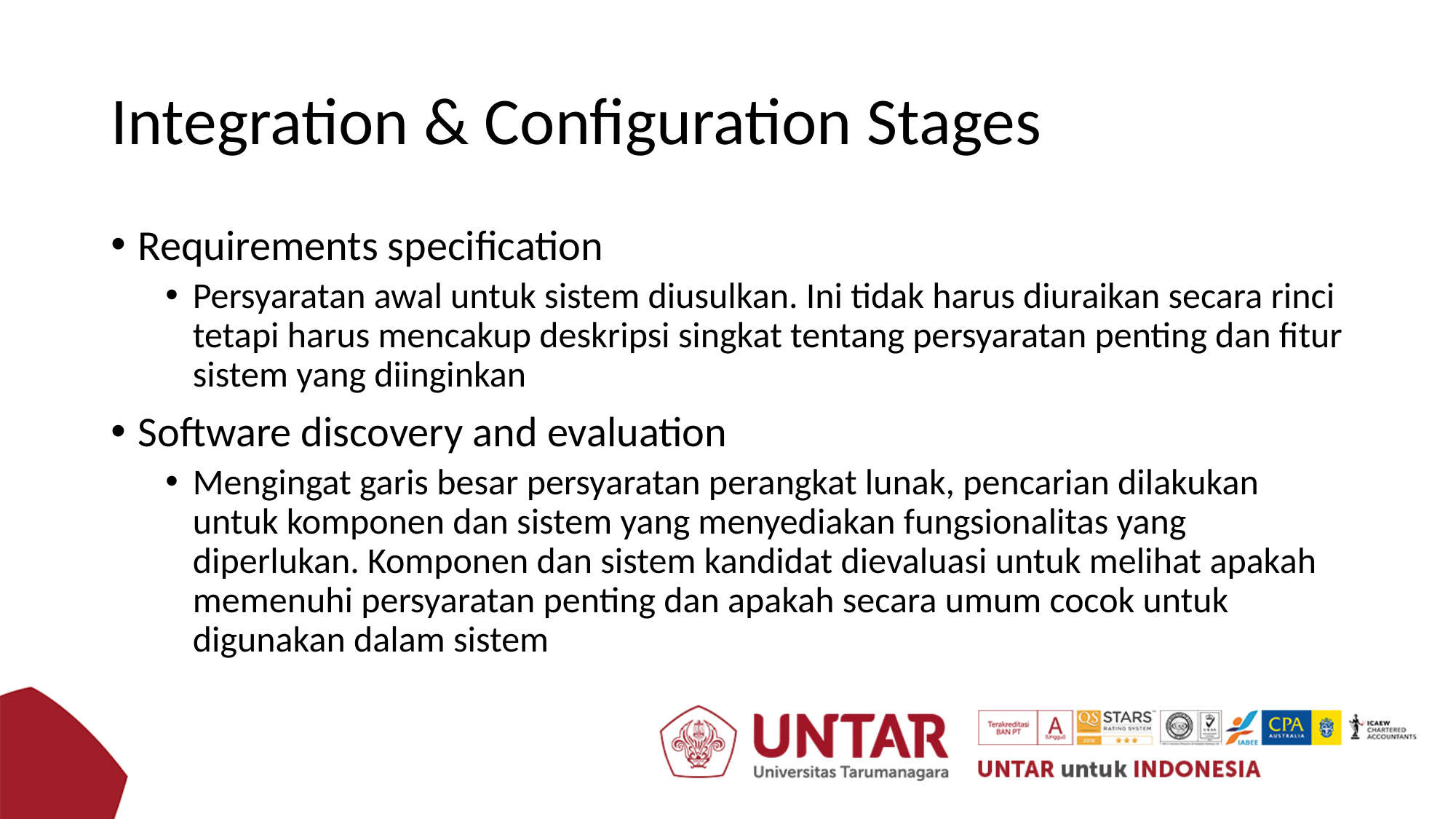

# Integration & Configuration Stages
Requirements specification
Persyaratan awal untuk sistem diusulkan. Ini tidak harus diuraikan secara rinci tetapi harus mencakup deskripsi singkat tentang persyaratan penting dan fitur sistem yang diinginkan
Software discovery and evaluation
Mengingat garis besar persyaratan perangkat lunak, pencarian dilakukan untuk komponen dan sistem yang menyediakan fungsionalitas yang diperlukan. Komponen dan sistem kandidat dievaluasi untuk melihat apakah memenuhi persyaratan penting dan apakah secara umum cocok untuk digunakan dalam sistem